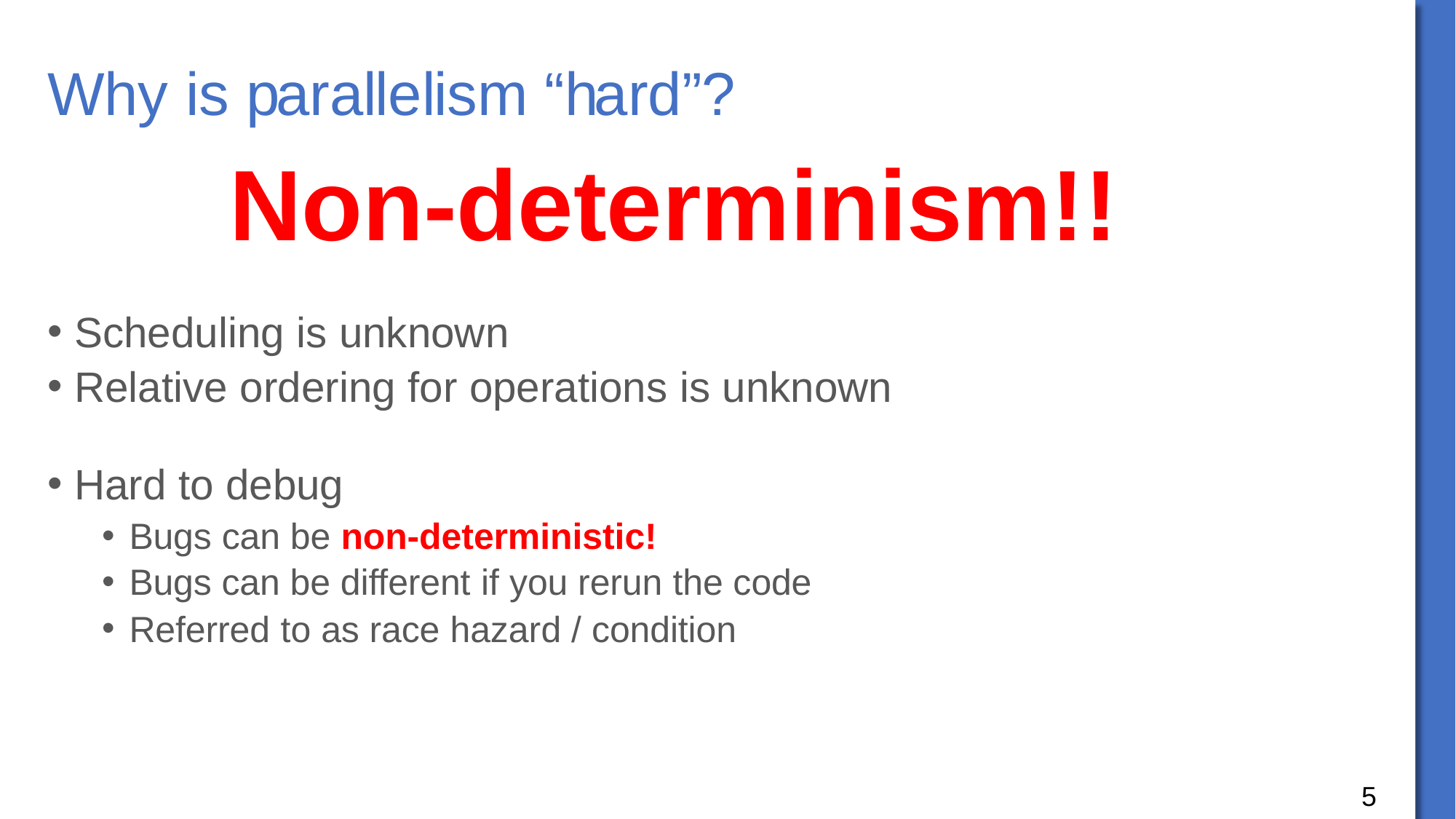

# Why is parallelism “hard”?
Non-determinism!!
Scheduling is unknown
Relative ordering for operations is unknown

Hard to debug
Bugs can be non-deterministic!
Bugs can be different if you rerun the code
Referred to as race hazard / condition
5